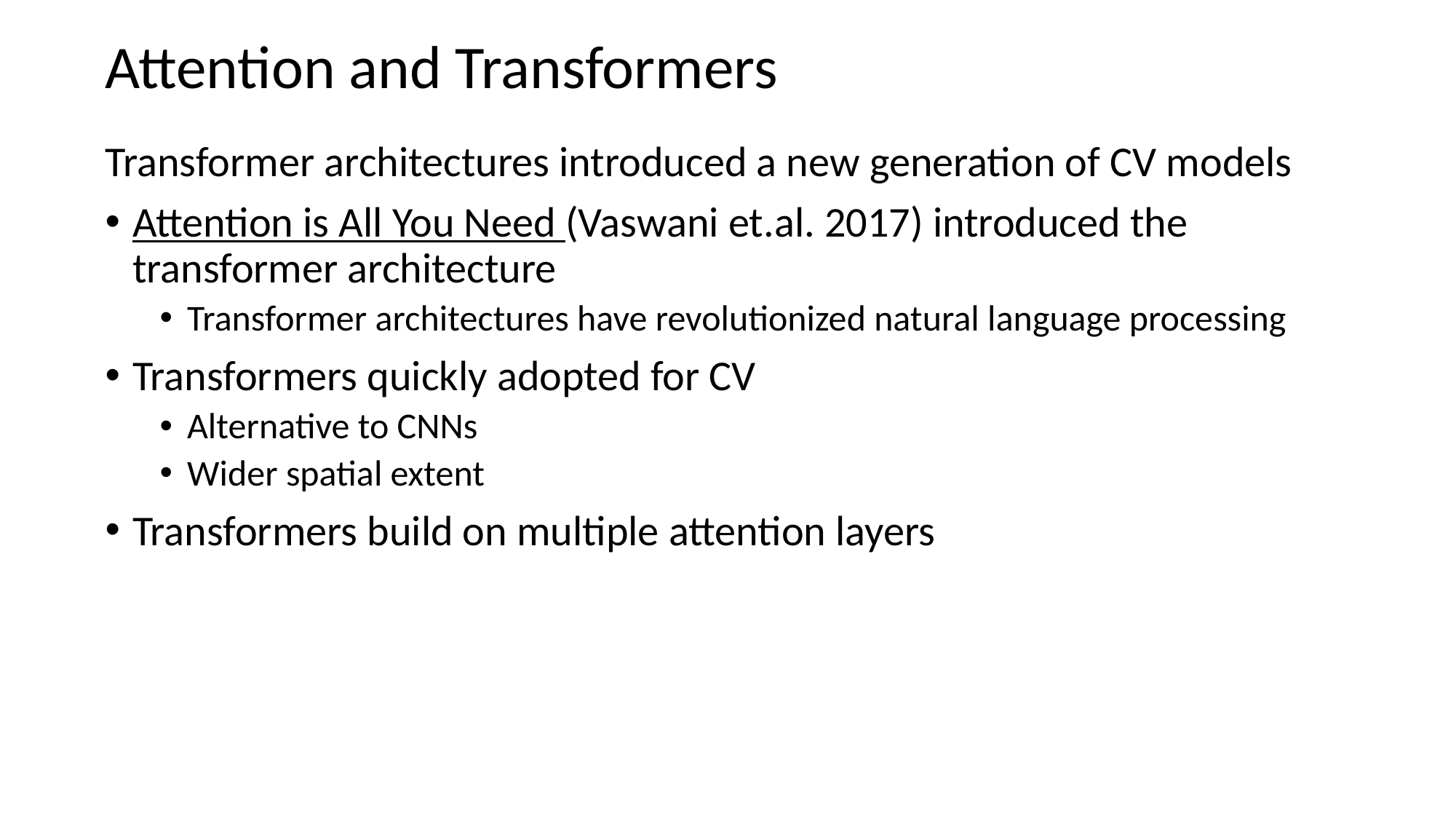

# Attention and Transformers
Transformer architectures introduced a new generation of CV models
Attention is All You Need (Vaswani et.al. 2017) introduced the transformer architecture
Transformer architectures have revolutionized natural language processing
Transformers quickly adopted for CV
Alternative to CNNs
Wider spatial extent
Transformers build on multiple attention layers